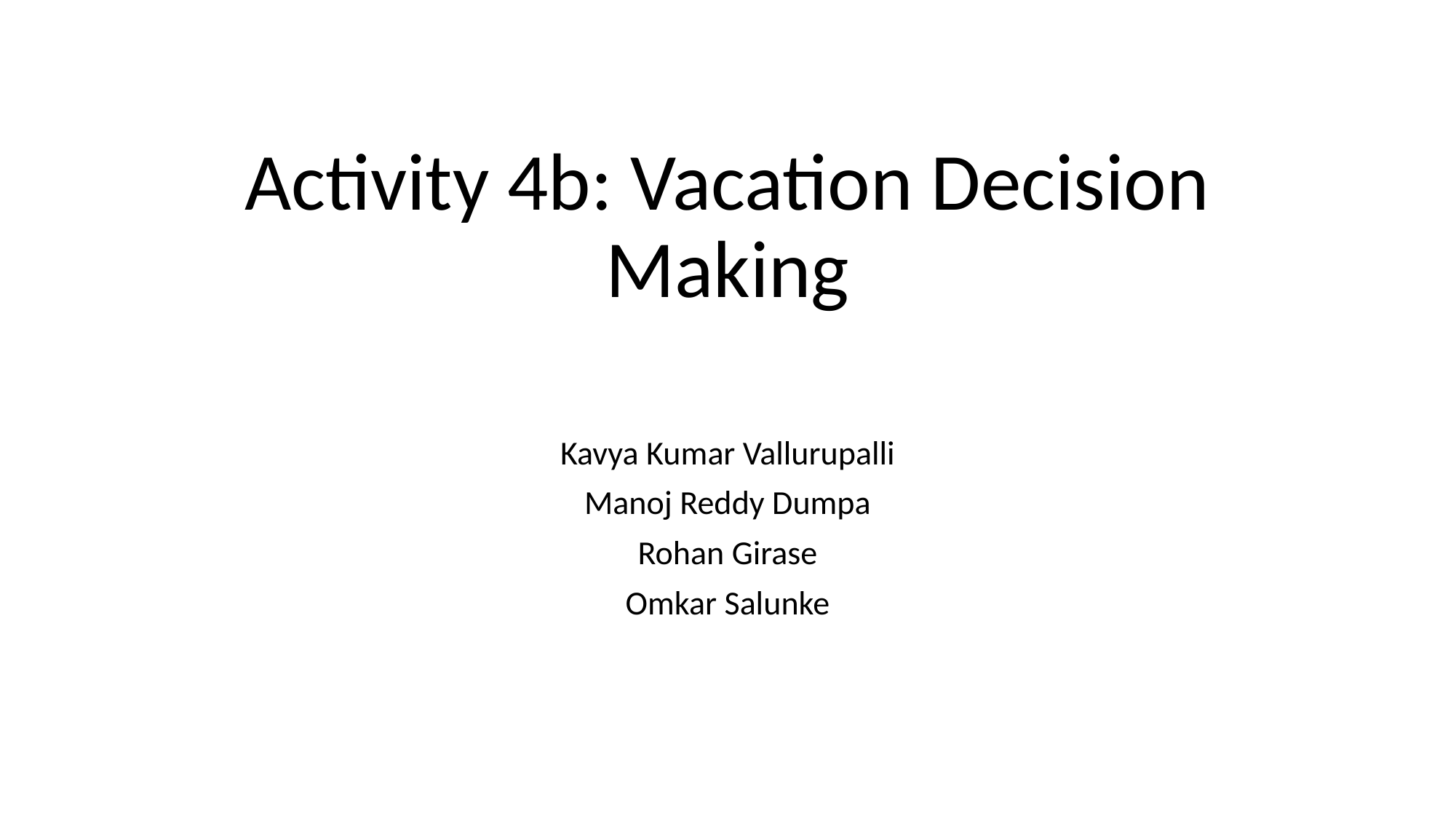

# Activity 4b: Vacation Decision Making
Kavya Kumar Vallurupalli
Manoj Reddy Dumpa
Rohan Girase
Omkar Salunke